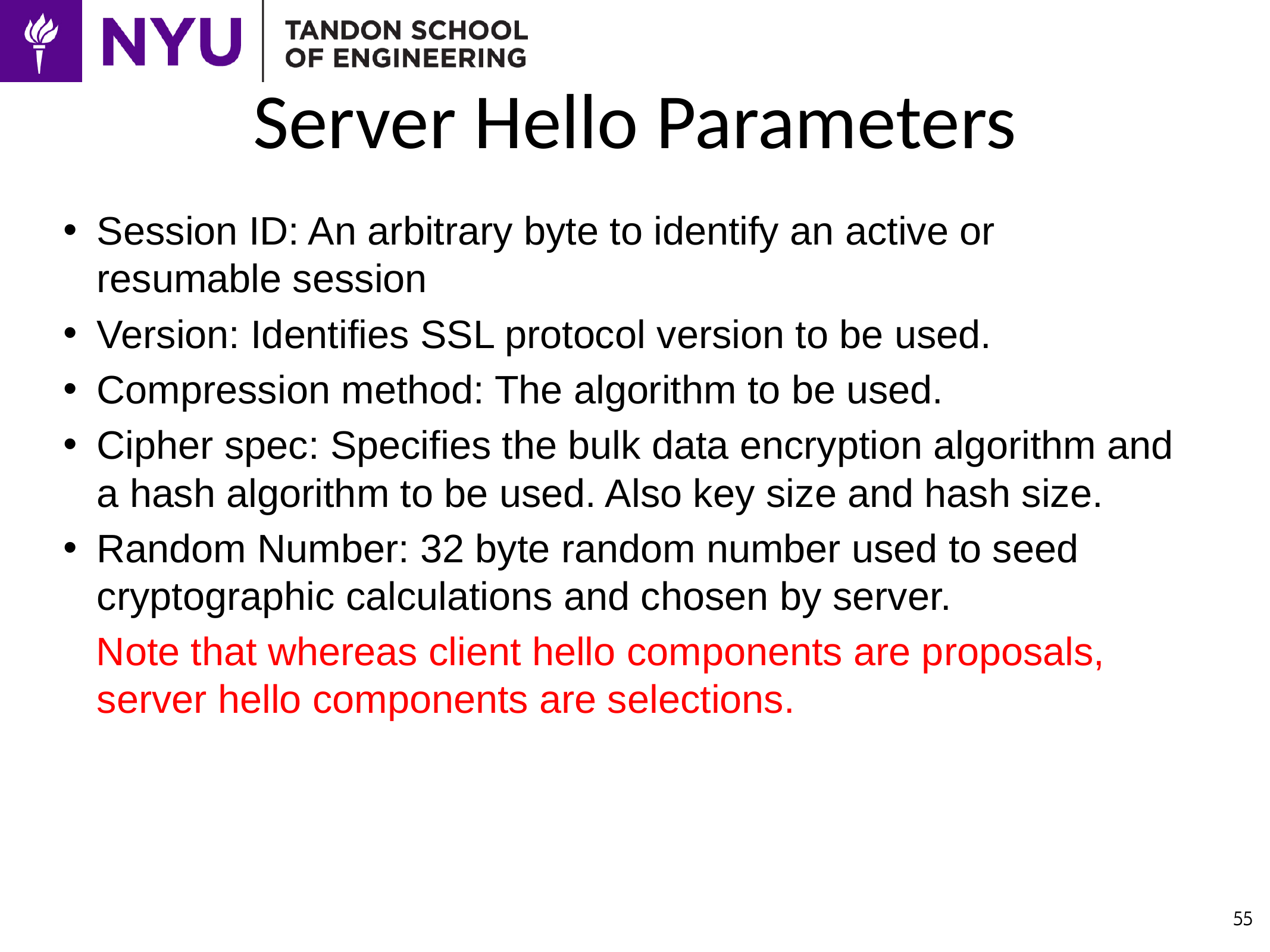

# Server Hello Parameters
Session ID: An arbitrary byte to identify an active or resumable session
Version: Identifies SSL protocol version to be used.
Compression method: The algorithm to be used.
Cipher spec: Specifies the bulk data encryption algorithm and a hash algorithm to be used. Also key size and hash size.
Random Number: 32 byte random number used to seed cryptographic calculations and chosen by server.
   Note that whereas client hello components are proposals, server hello components are selections.
55